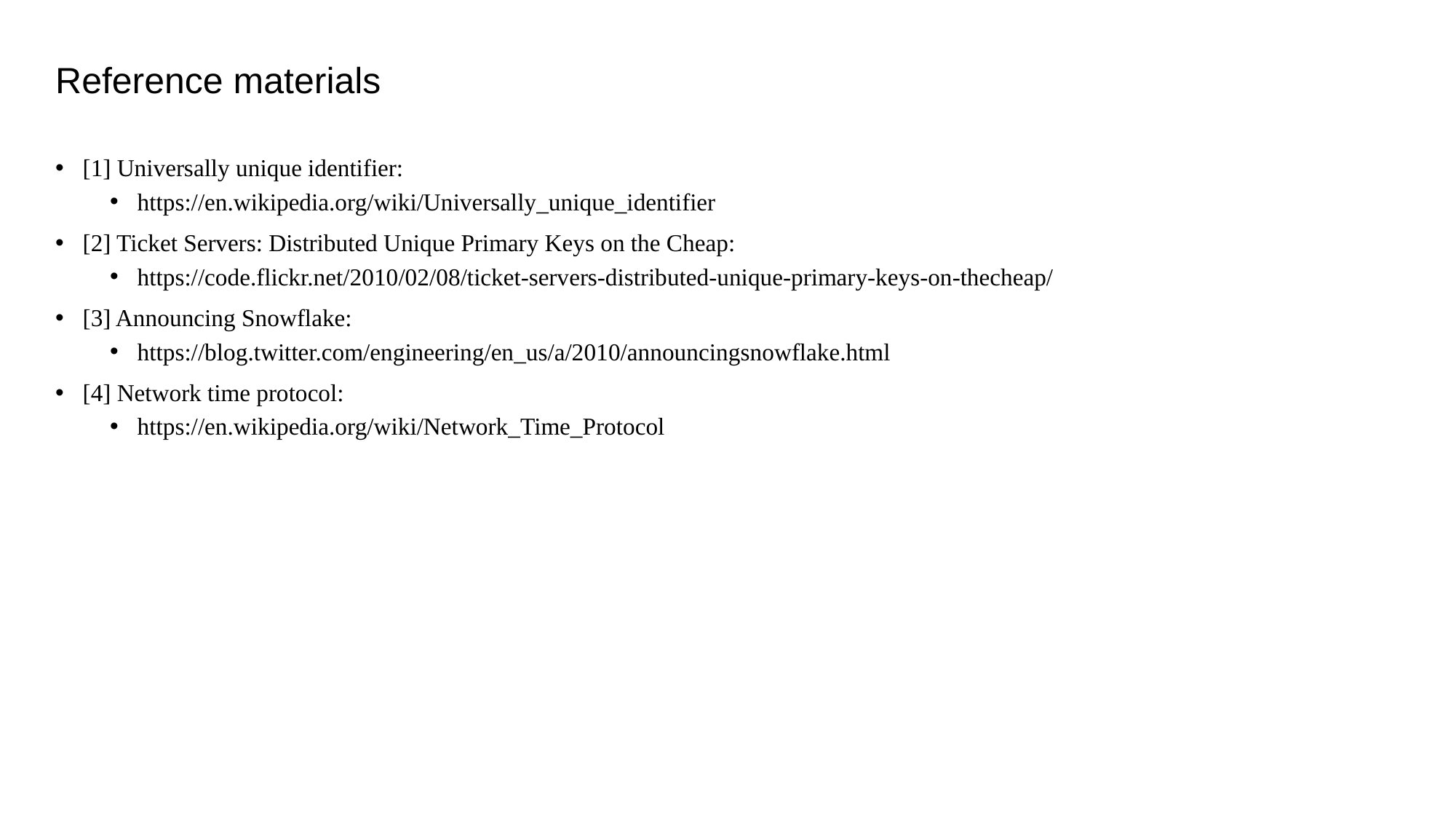

# Reference materials
[1] Universally unique identifier:
https://en.wikipedia.org/wiki/Universally_unique_identifier
[2] Ticket Servers: Distributed Unique Primary Keys on the Cheap:
https://code.flickr.net/2010/02/08/ticket-servers-distributed-unique-primary-keys-on-thecheap/
[3] Announcing Snowflake:
https://blog.twitter.com/engineering/en_us/a/2010/announcingsnowflake.html
[4] Network time protocol:
https://en.wikipedia.org/wiki/Network_Time_Protocol